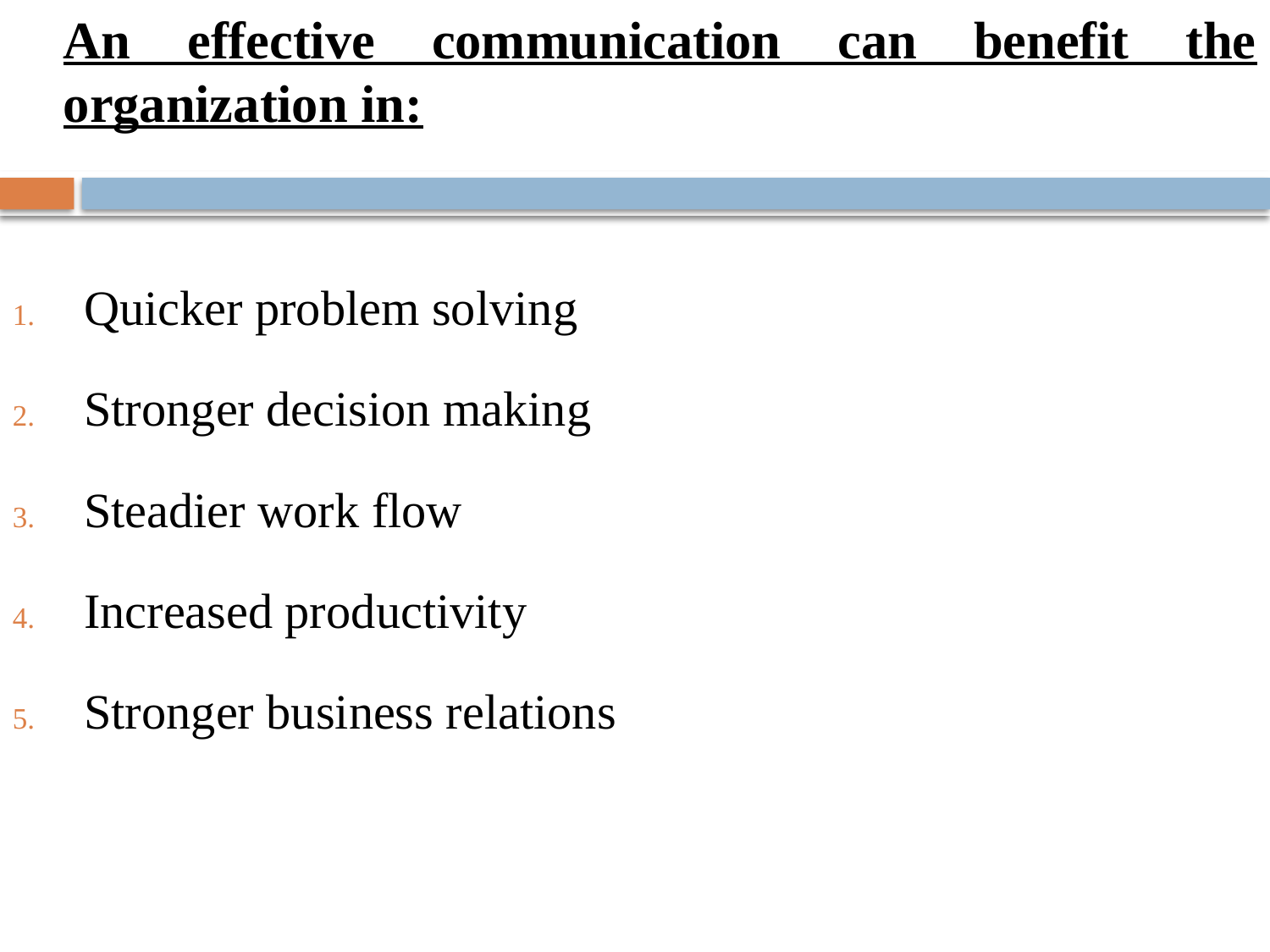

An effective communication can benefit the organization in:

Quicker problem solving
Stronger decision making
Steadier work flow
Increased productivity
Stronger business relations